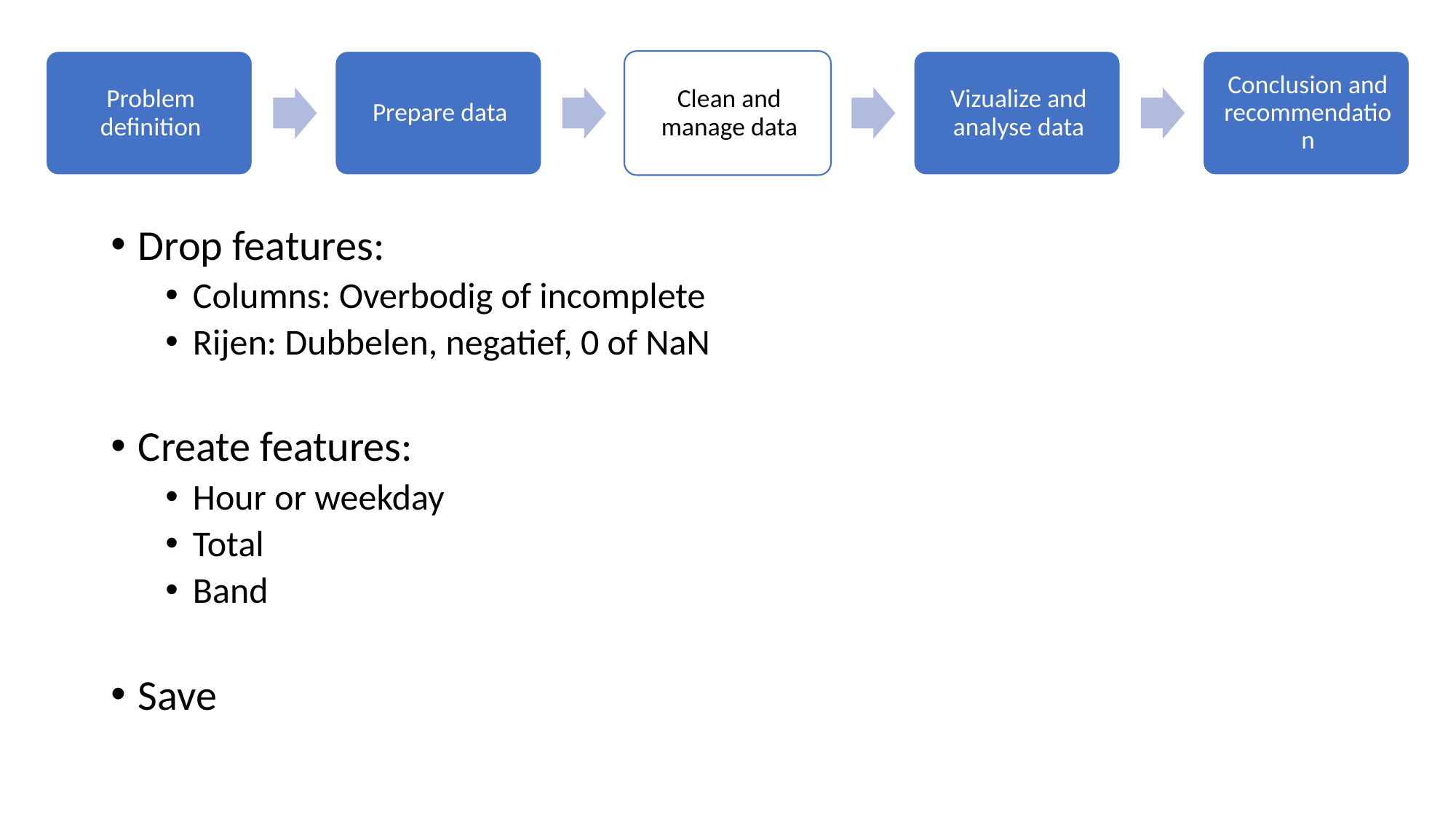

Problem definition

Prepare data

Clean and manage data

Vizualize and analyse data

Conclusion and recommendation
Drop features:
Columns: Overbodig of incomplete
Rijen: Dubbelen, negatief, 0 of NaN

Create features:
Hour or weekday
Total
Band

Save